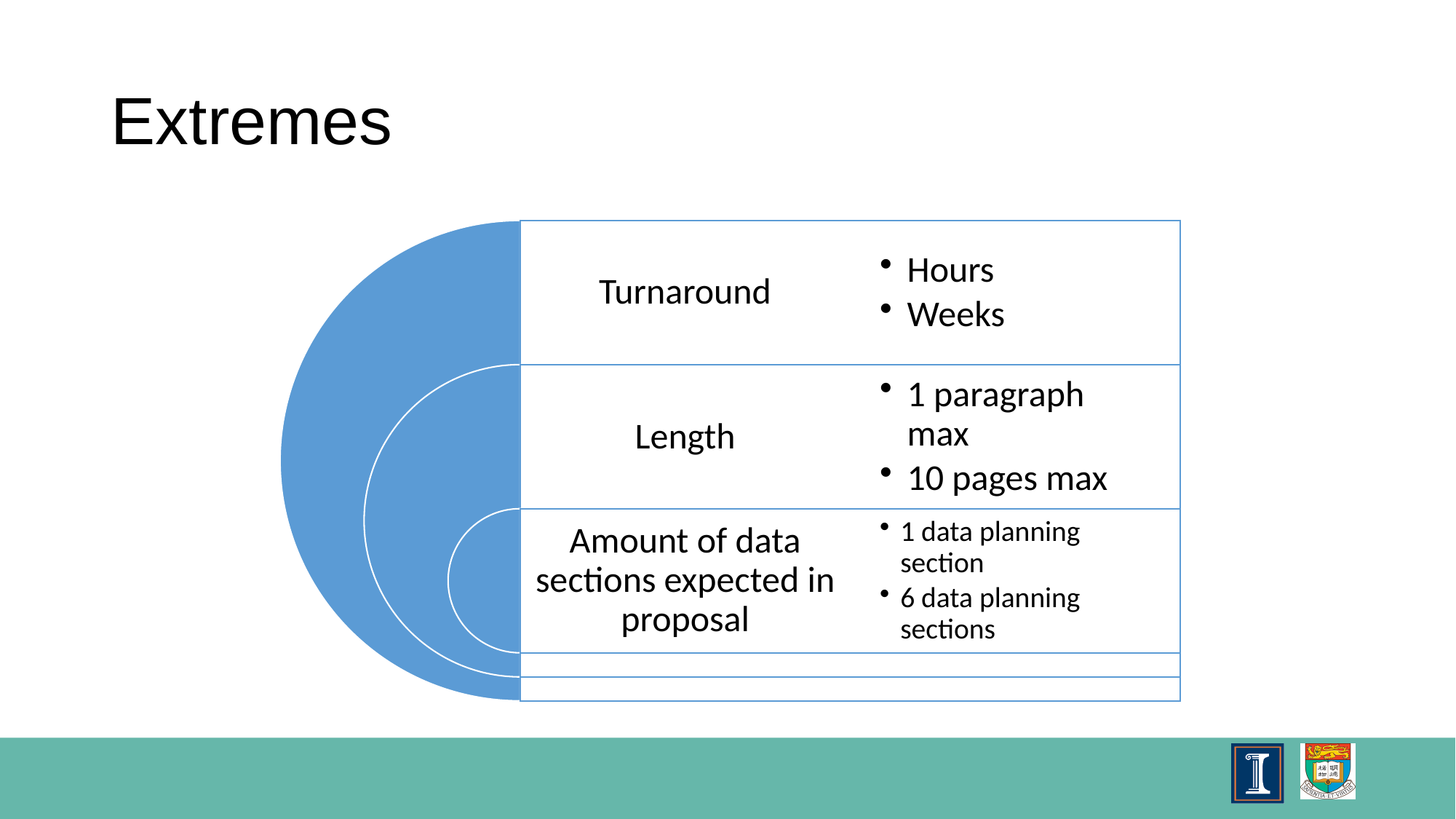

# Extremes
Turnaround
Length
Amount of data sections expected in proposal
Hours
Weeks
1 paragraph max
10 pages max
1 data planning section
6 data planning sections